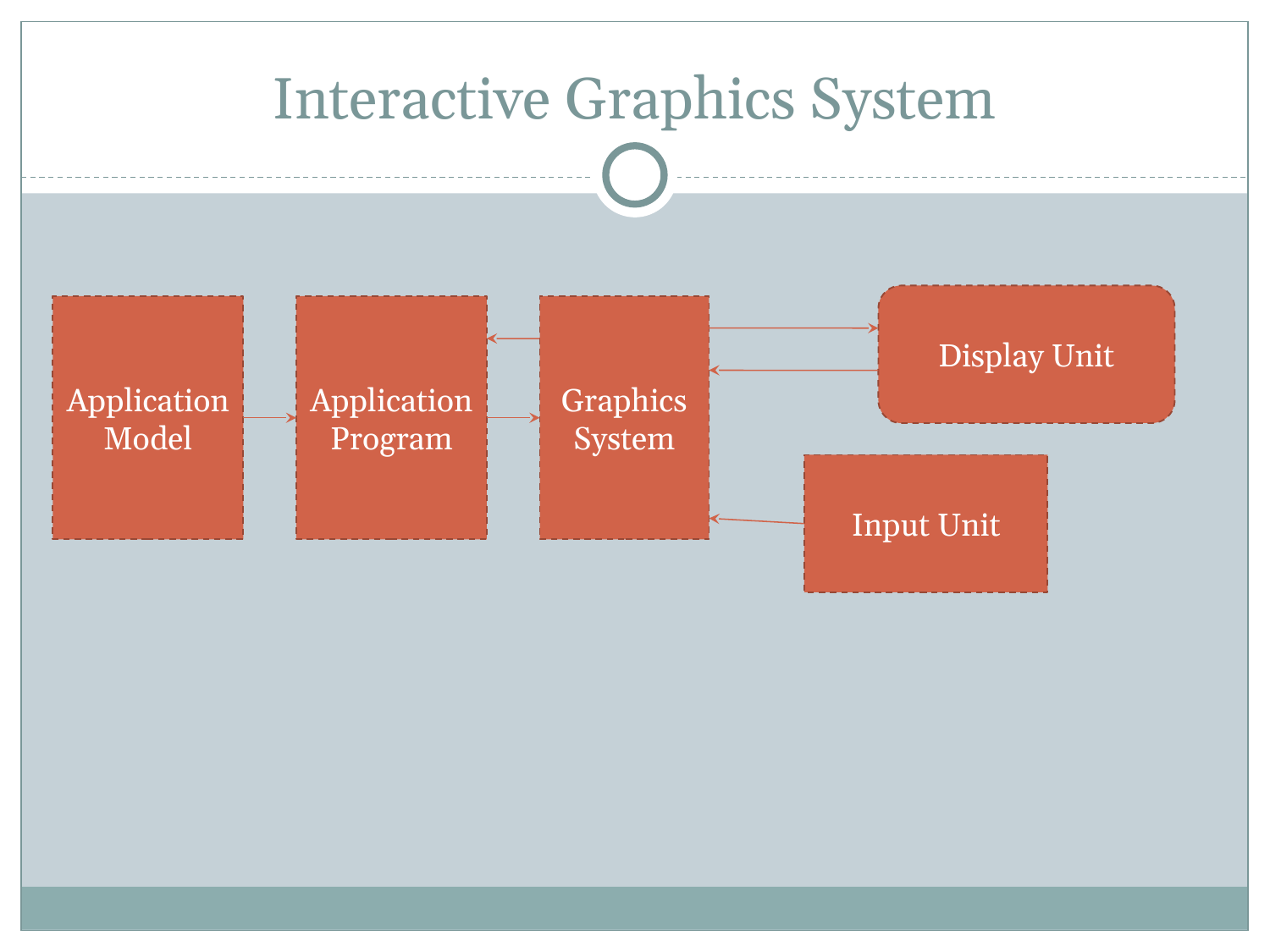

# Interactive Graphics System

Display Unit
Application
Model
Application
Program
Graphics
System
Input Unit